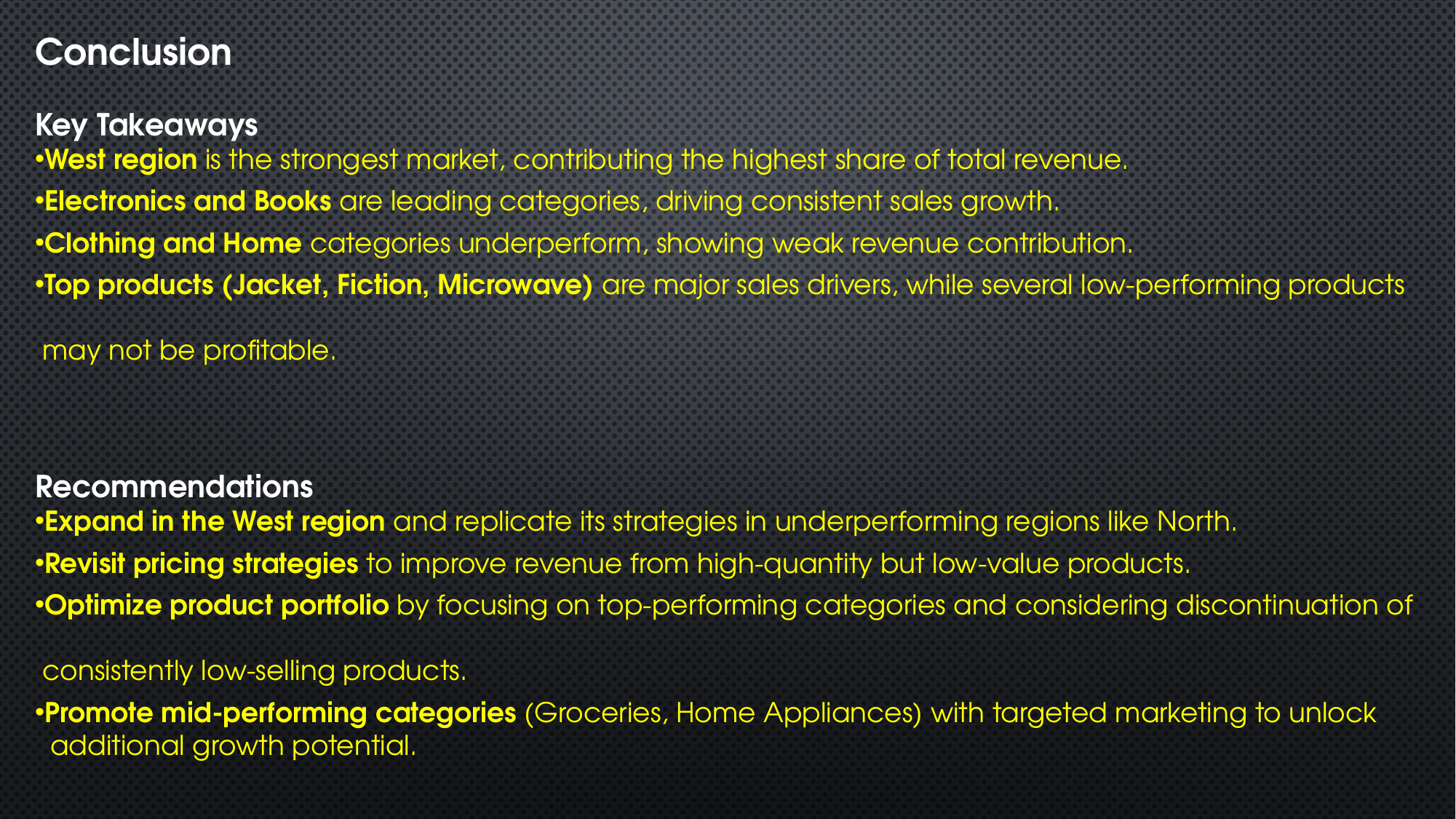

Conclusion

Key Takeaways
West region is the strongest market, contributing the highest share of total revenue.

Electronics and Books are leading categories, driving consistent sales growth.

Clothing and Home categories underperform, showing weak revenue contribution.

Top products (Jacket, Fiction, Microwave) are major sales drivers, while several low-performing products
 may not be profitable.

Recommendations
Expand in the West region and replicate its strategies in underperforming regions like North.

Revisit pricing strategies to improve revenue from high-quantity but low-value products.

Optimize product portfolio by focusing on top-performing categories and considering discontinuation of
 consistently low-selling products.

Promote mid-performing categories (Groceries, Home Appliances) with targeted marketing to unlock
  additional growth potential.